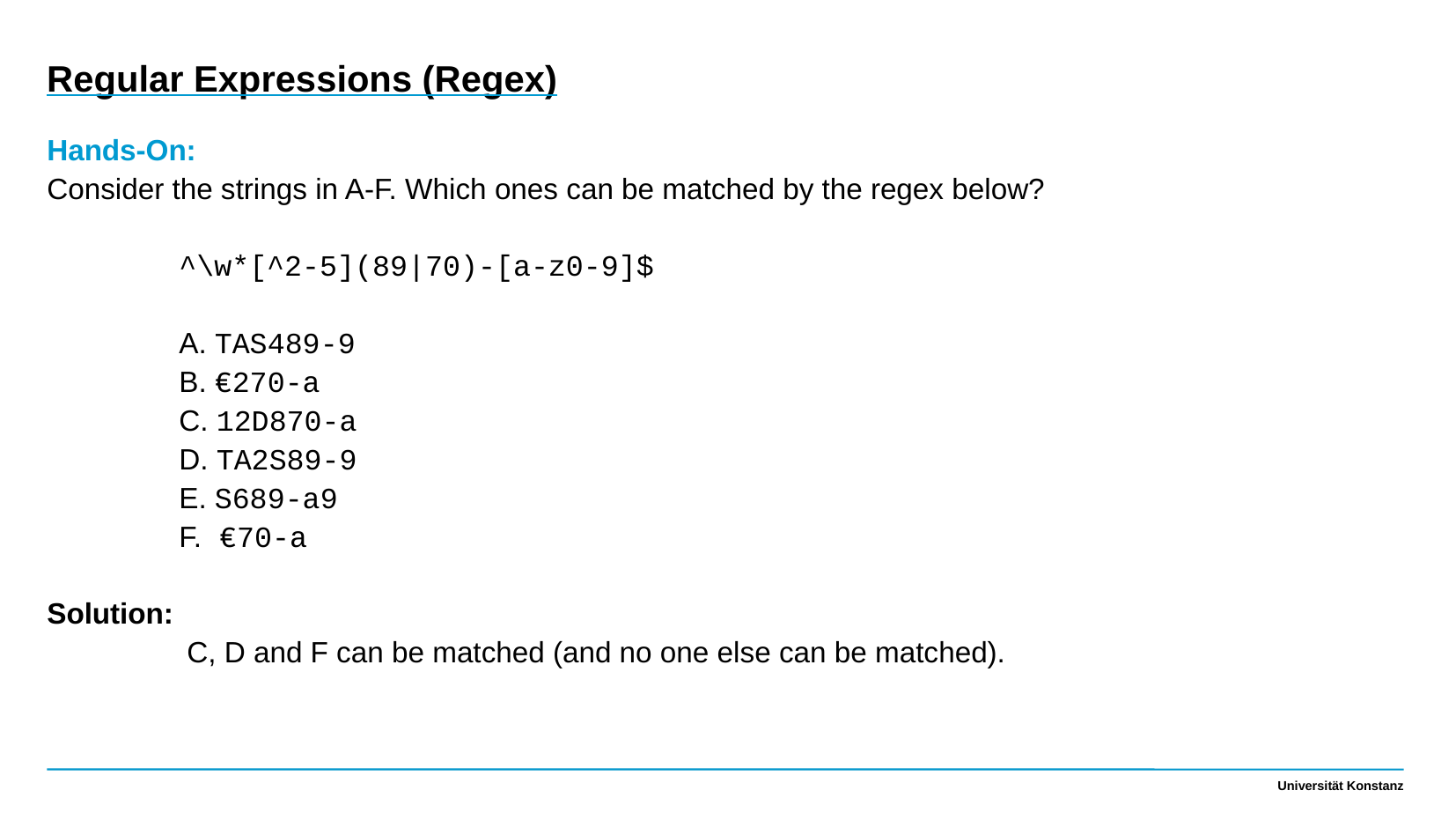

Regular Expressions (Regex)
Hands-On:
Consider the strings in A-F. Which ones can be matched by the regex below?

	^\w*[^2-5](89|70)-[a-z0-9]$

	A. TAS489-9
	B. €270-a
	C. 12D870-a
	D. TA2S89-9
	E. S689-a9
	F. €70-a

Solution:
	 C, D and F can be matched (and no one else can be matched).